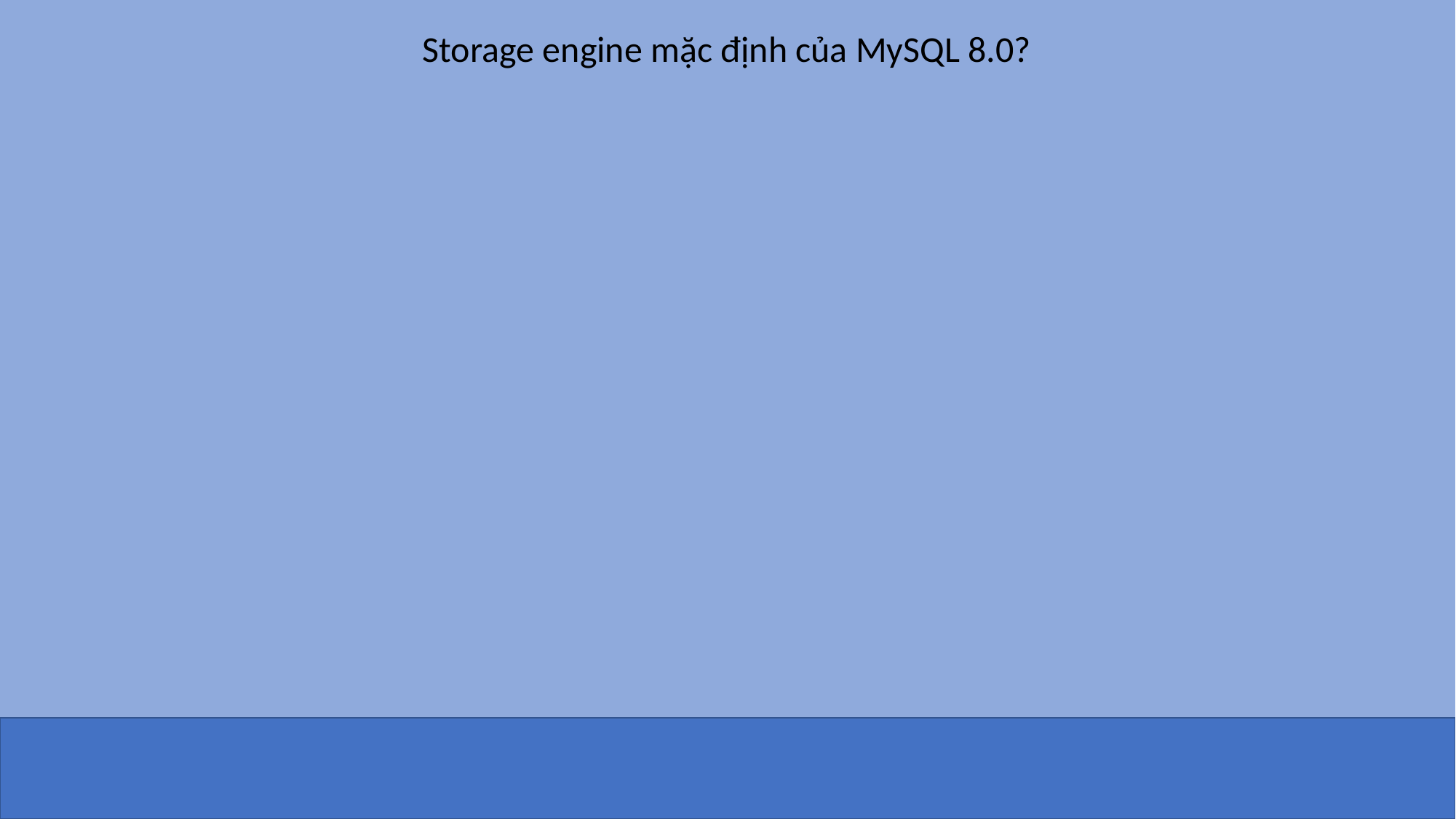

Storage engine mặc định của MySQL 8.0?
InnoDB